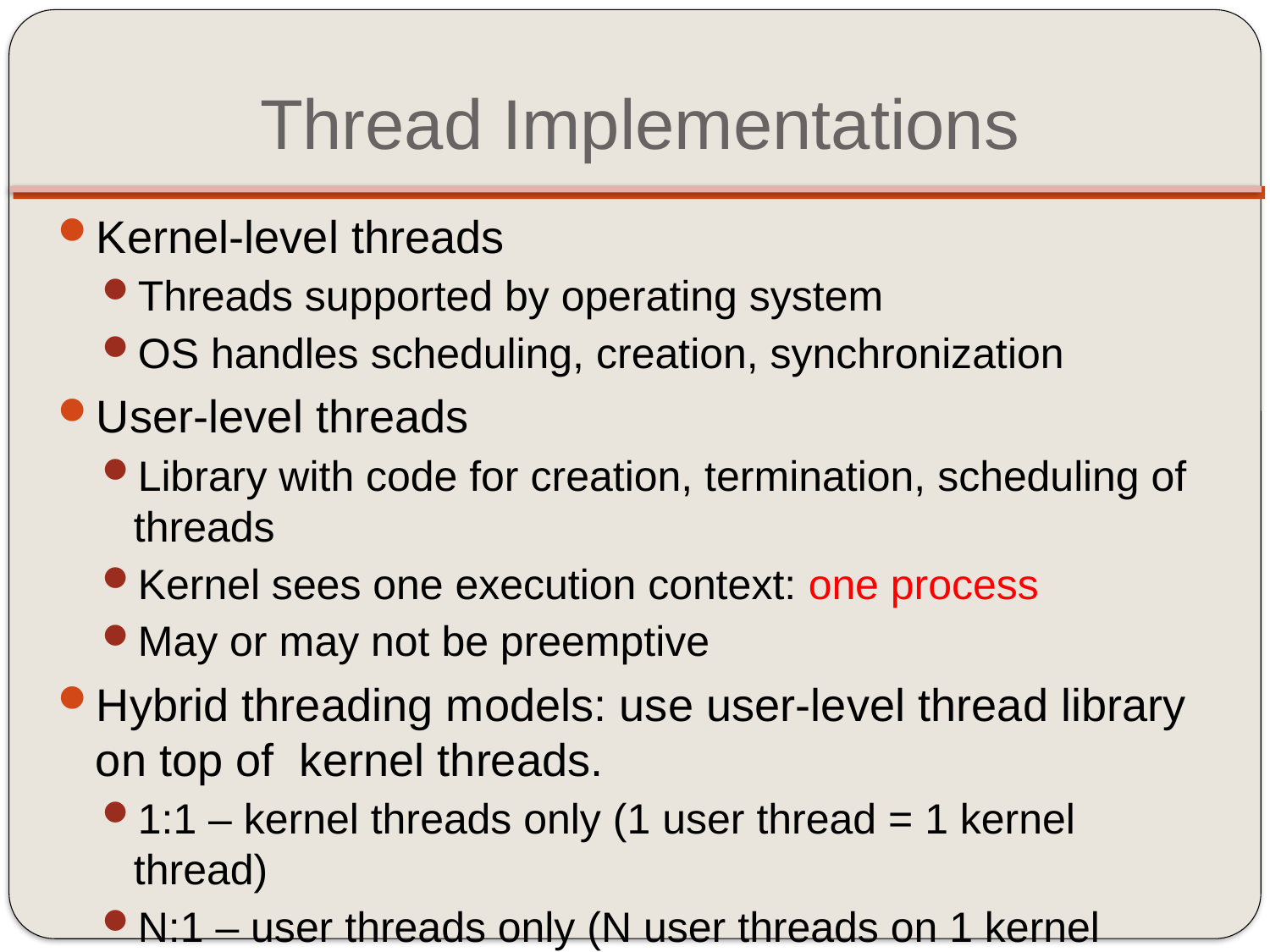

# Thread Implementations
Kernel-level threads
Threads supported by operating system
OS handles scheduling, creation, synchronization
User-level threads
Library with code for creation, termination, scheduling of threads
Kernel sees one execution context: one process
May or may not be preemptive
Hybrid threading models: use user-level thread library on top of  kernel threads.
1:1 – kernel threads only (1 user thread = 1 kernel thread)
N:1 – user threads only (N user threads on 1 kernel thread)
N:M – hybrid threading (N user threads on M kernel threads, N>M)